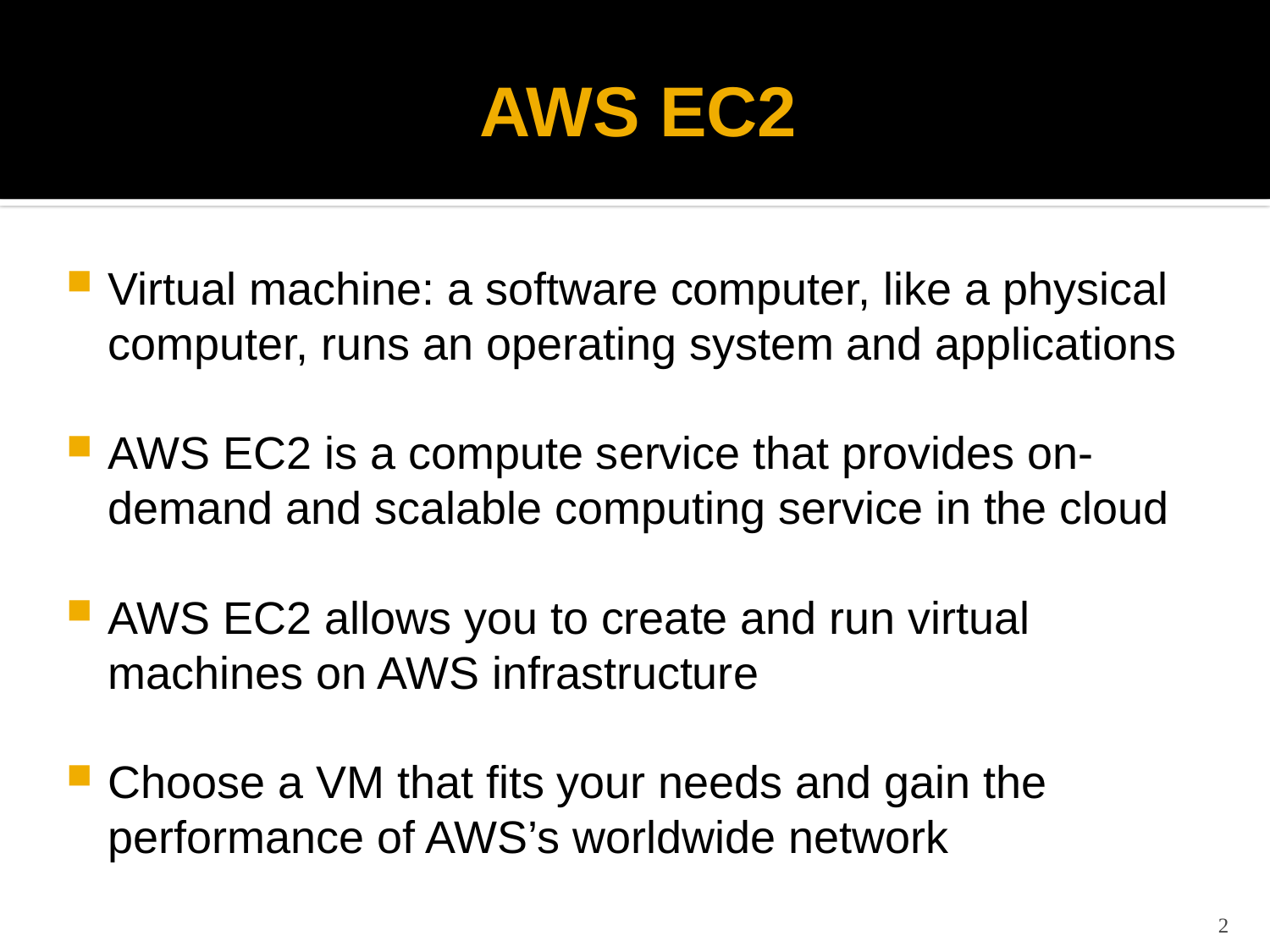

# AWS EC2
Virtual machine: a software computer, like a physical computer, runs an operating system and applications

AWS EC2 is a compute service that provides on-demand and scalable computing service in the cloud

AWS EC2 allows you to create and run virtual machines on AWS infrastructure

Choose a VM that fits your needs and gain the performance of AWS’s worldwide network

2